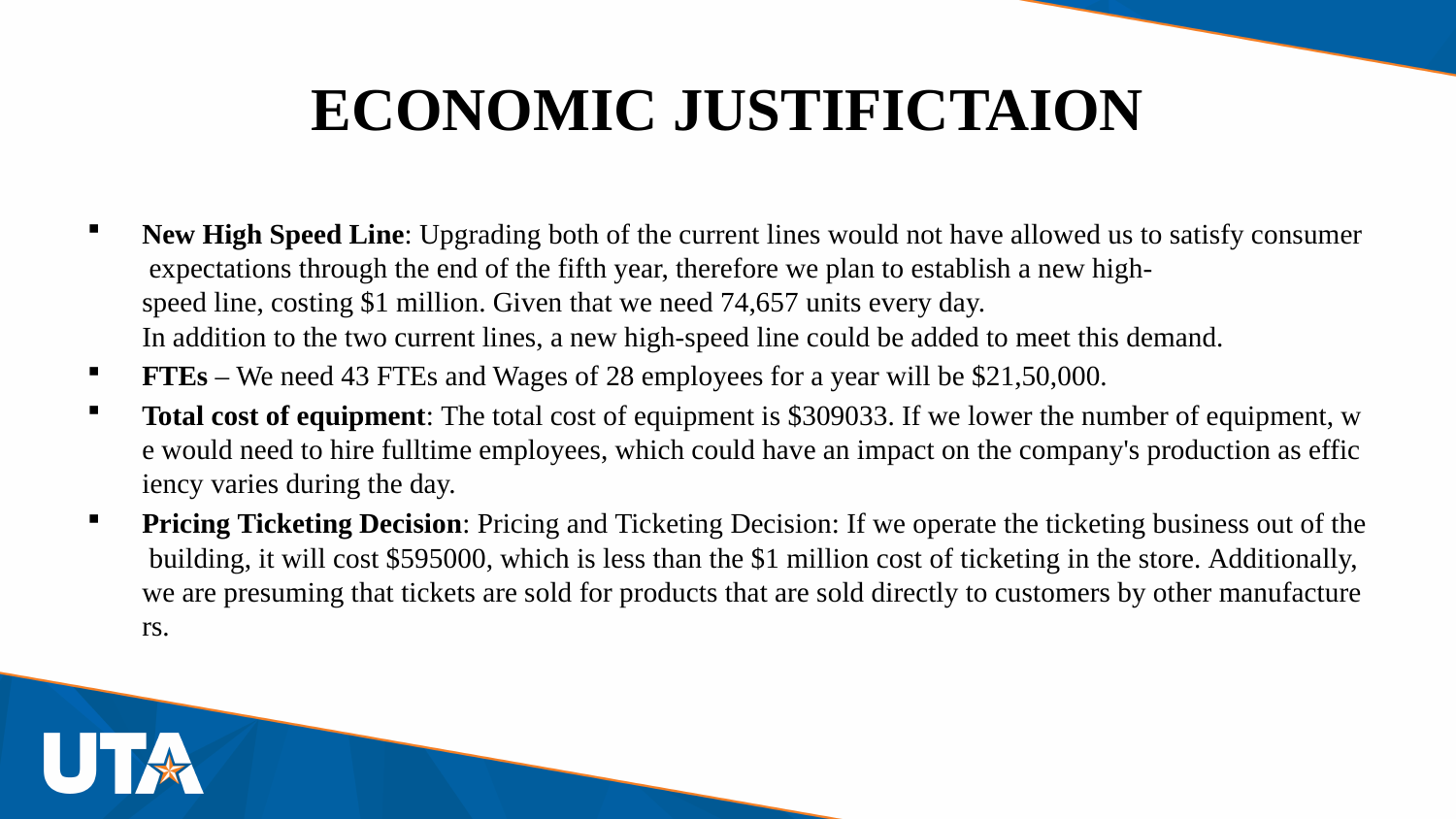

# ECONOMIC JUSTIFICTAION
New High Speed Line: Upgrading both of the current lines would not have allowed us to satisfy consumer expectations through the end of the fifth year, therefore we plan to establish a new high-speed line, costing $1 million. Given that we need 74,657 units every day. In addition to the two current lines, a new high-speed line could be added to meet this demand.
FTEs – We need 43 FTEs and Wages of 28 employees for a year will be $21,50,000.
Total cost of equipment: The total cost of equipment is $309033. If we lower the number of equipment, we would need to hire fulltime employees, which could have an impact on the company's production as efficiency varies during the day.
Pricing Ticketing Decision: Pricing and Ticketing Decision: If we operate the ticketing business out of the building, it will cost $595000, which is less than the $1 million cost of ticketing in the store. Additionally, we are presuming that tickets are sold for products that are sold directly to customers by other manufacturers.